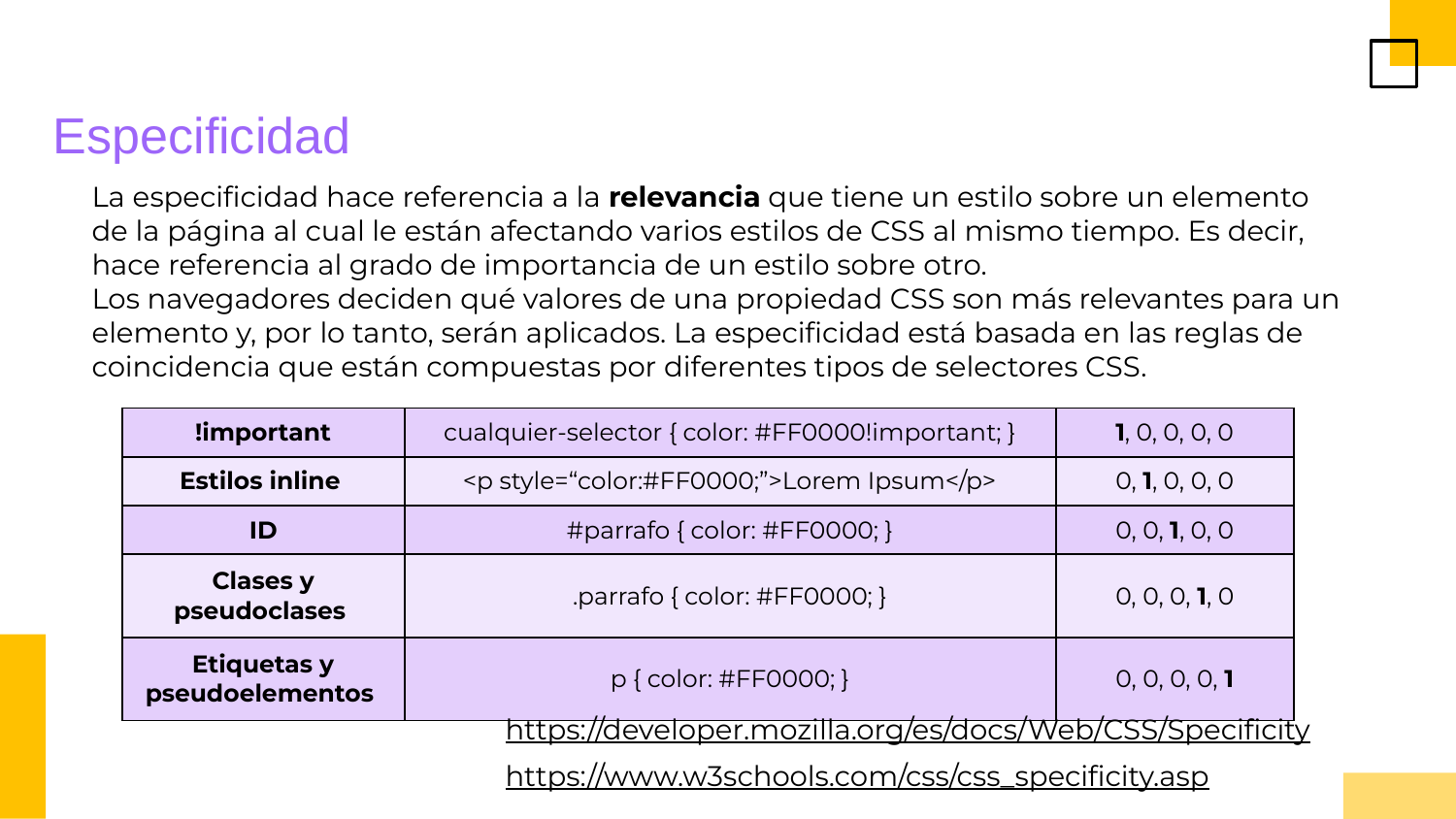

Especificidad
La especificidad hace referencia a la relevancia que tiene un estilo sobre un elemento de la página al cual le están afectando varios estilos de CSS al mismo tiempo. Es decir, hace referencia al grado de importancia de un estilo sobre otro.
Los navegadores deciden qué valores de una propiedad CSS son más relevantes para un elemento y, por lo tanto, serán aplicados. La especificidad está basada en las reglas de coincidencia que están compuestas por diferentes tipos de selectores CSS.

| !important | cualquier-selector { color: #FF0000!important; } | 1, 0, 0, 0, 0 |
| --- | --- | --- |
| Estilos inline | <p style=“color:#FF0000;”>Lorem Ipsum</p> | 0, 1, 0, 0, 0 |
| ID | #parrafo { color: #FF0000; } | 0, 0, 1, 0, 0 |
| Clases y pseudoclases | .parrafo { color: #FF0000; } | 0, 0, 0, 1, 0 |
| Etiquetas y pseudoelementos | p { color: #FF0000; } | 0, 0, 0, 0, 1 |
https://developer.mozilla.org/es/docs/Web/CSS/Specificity
https://www.w3schools.com/css/css_specificity.asp